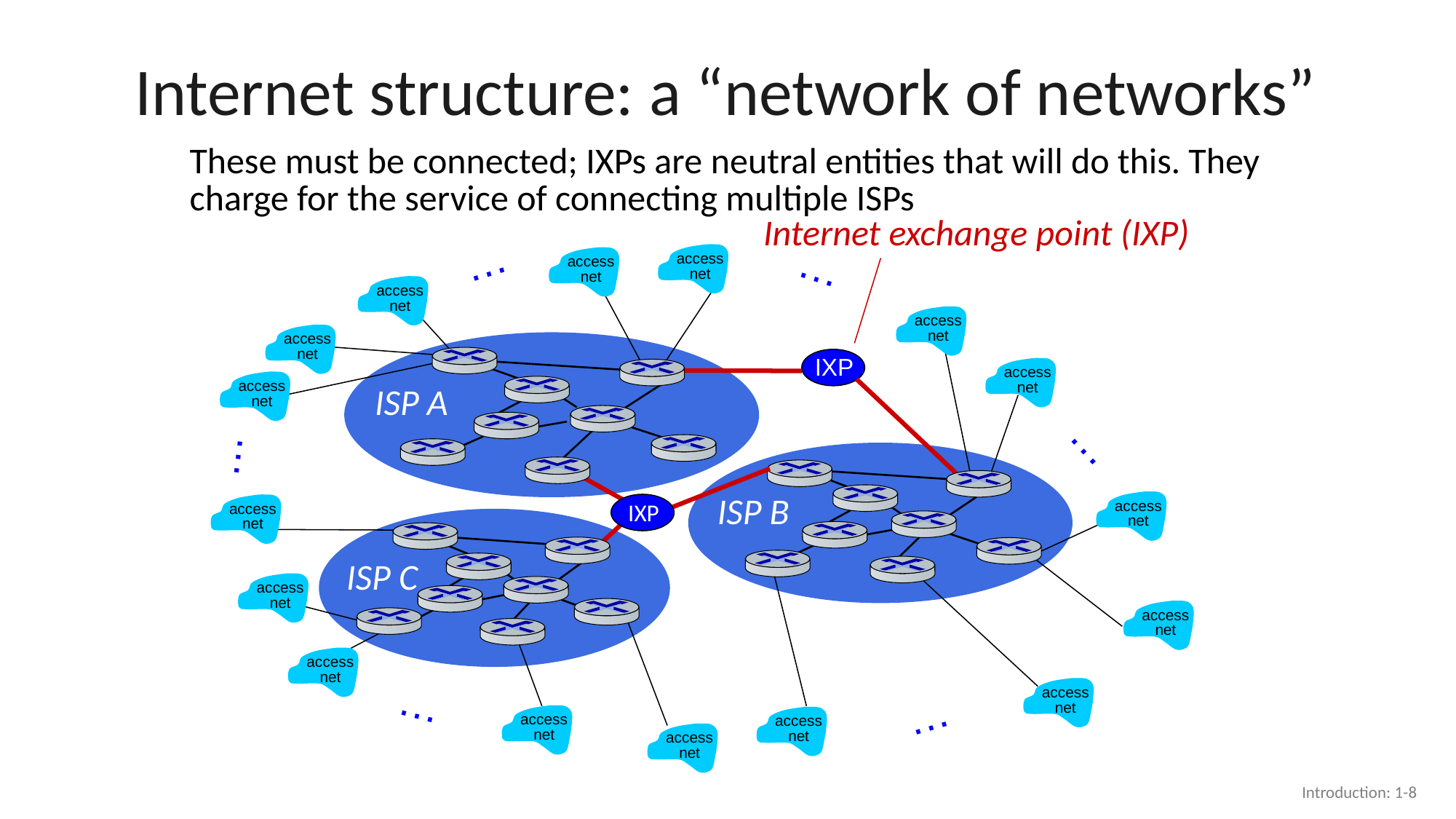

# Internet structure: a “network of networks”
These must be connected; IXPs are neutral entities that will do this. They charge for the service of connecting multiple ISPs
Internet exchange point (IXP)
…
…

access
net

access
net

access
net

access
net

access
net

access
net

access
net
…
…

access
net

access
net

access
net

access
net

access
net

access
net
…

access
net

access
net
…

access
net

IXP

ISP A

IXP

ISP B

ISP C

Introduction: 1-8